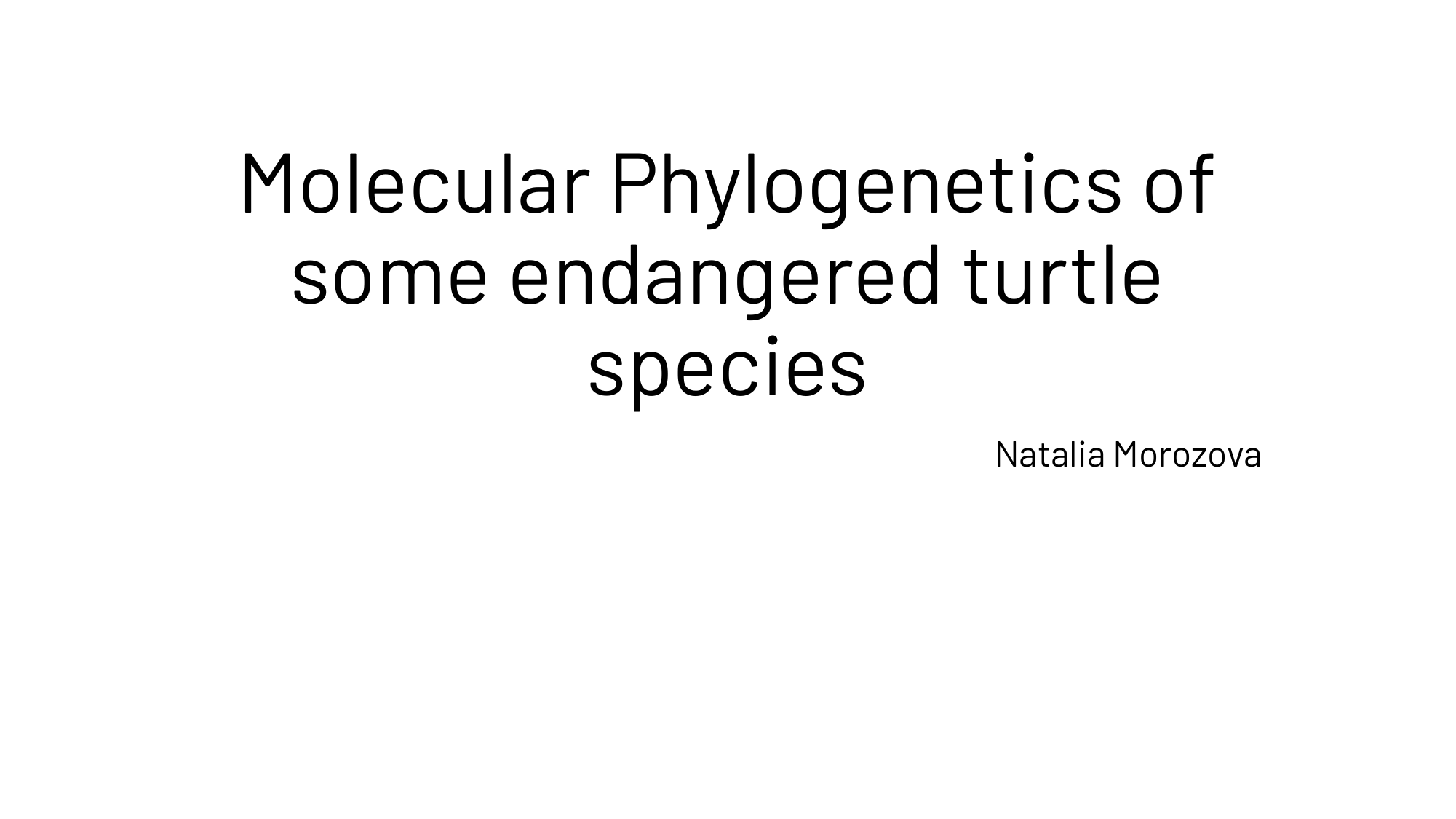

# Molecular Phylogenetics of some endangered turtle species
Natalia Morozova